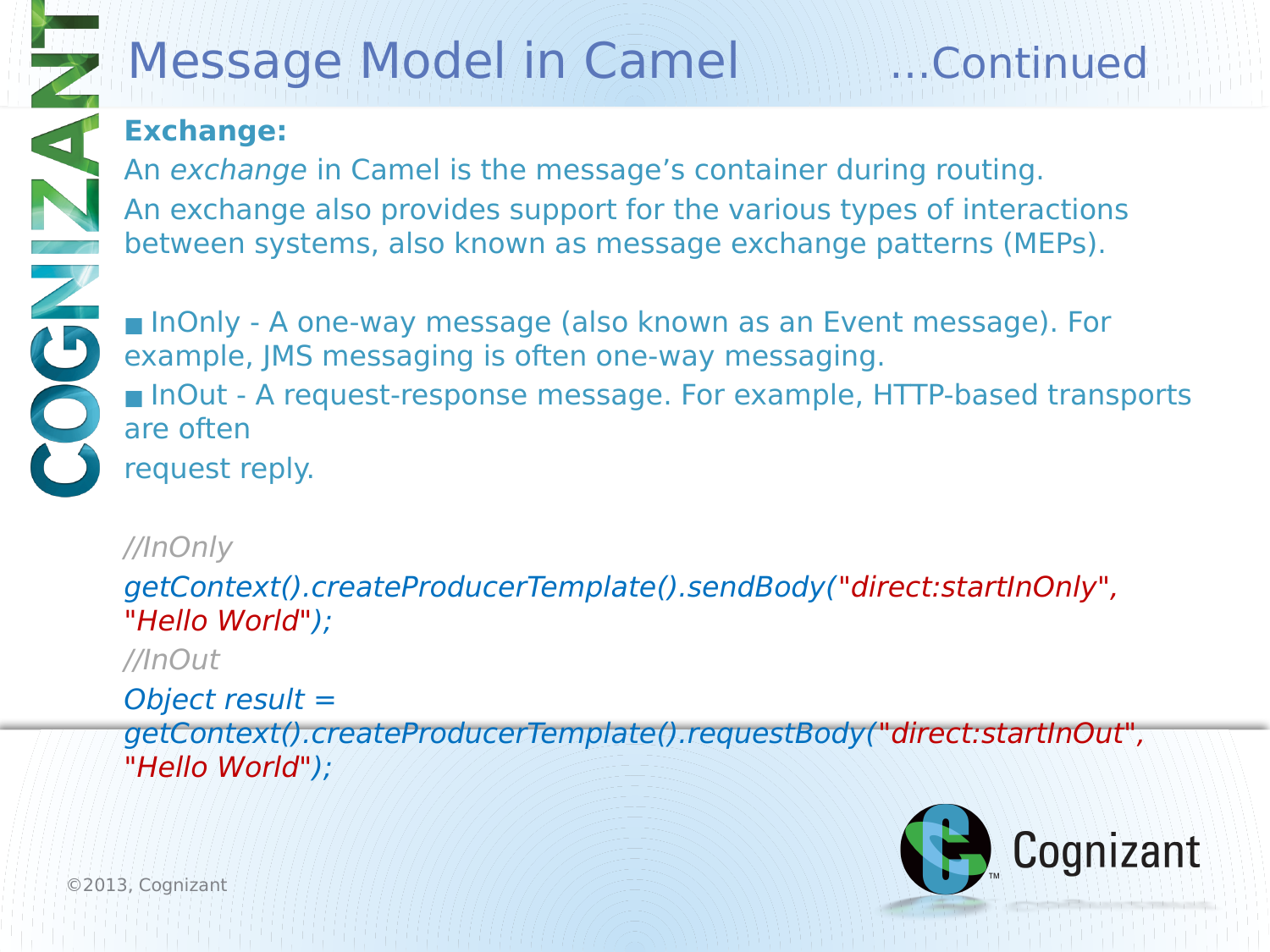

# Message Model in Camel		…Continued
Exchange:
An exchange in Camel is the message’s container during routing.
An exchange also provides support for the various types of interactions between systems, also known as message exchange patterns (MEPs).

■ InOnly - A one-way message (also known as an Event message). For example, JMS messaging is often one-way messaging.
■ InOut - A request-response message. For example, HTTP-based transports are often
request reply.

//InOnly
getContext().createProducerTemplate().sendBody("direct:startInOnly", "Hello World");
//InOut
Object result = getContext().createProducerTemplate().requestBody("direct:startInOut", "Hello World");